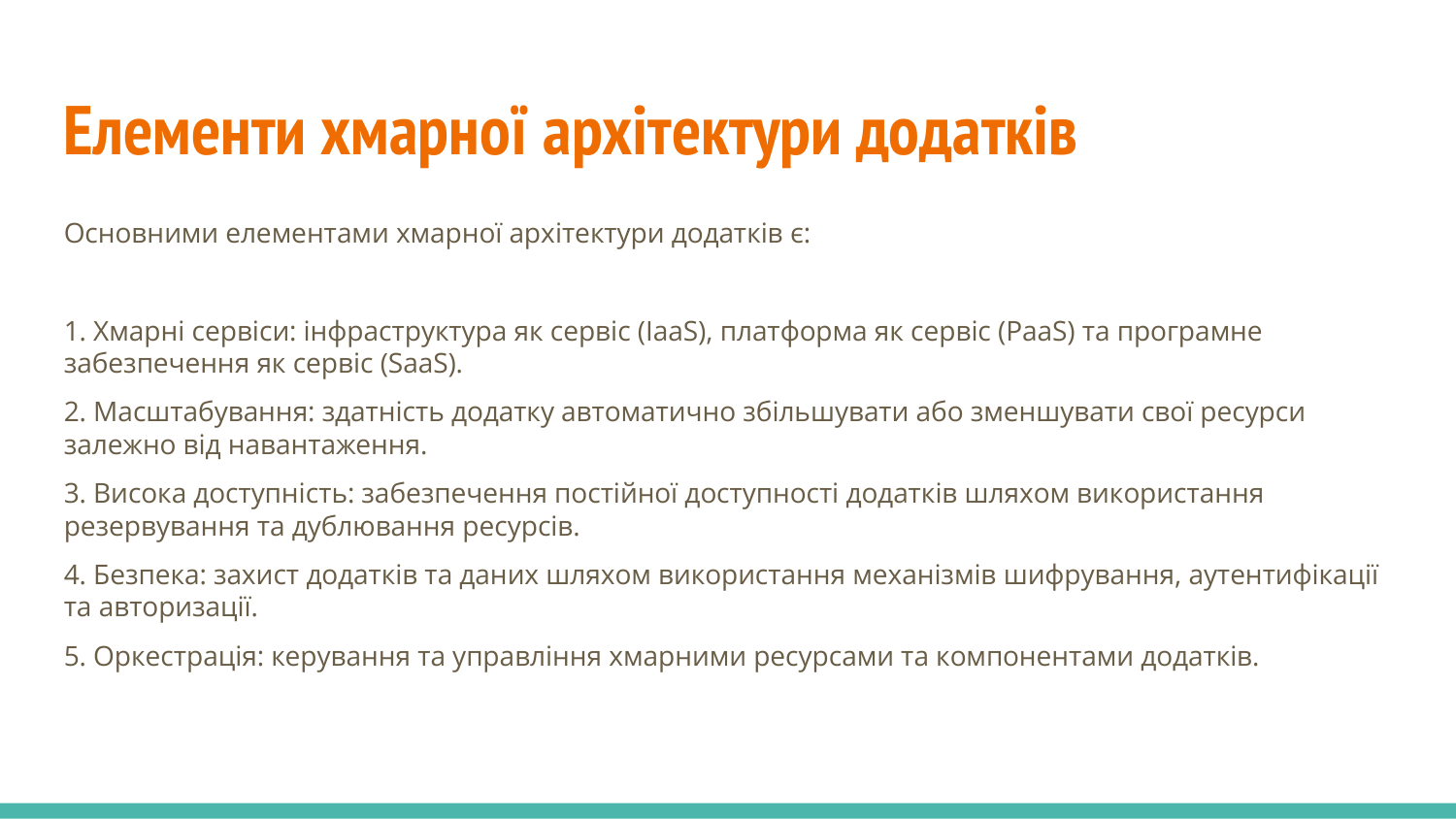

Елементи хмарної архітектури додатків
Основними елементами хмарної архітектури додатків є:

1. Хмарні сервіси: інфраструктура як сервіс (IaaS), платформа як сервіс (PaaS) та програмне забезпечення як сервіс (SaaS).
2. Масштабування: здатність додатку автоматично збільшувати або зменшувати свої ресурси залежно від навантаження.
3. Висока доступність: забезпечення постійної доступності додатків шляхом використання резервування та дублювання ресурсів.
4. Безпека: захист додатків та даних шляхом використання механізмів шифрування, аутентифікації та авторизації.
5. Оркестрація: керування та управління хмарними ресурсами та компонентами додатків.